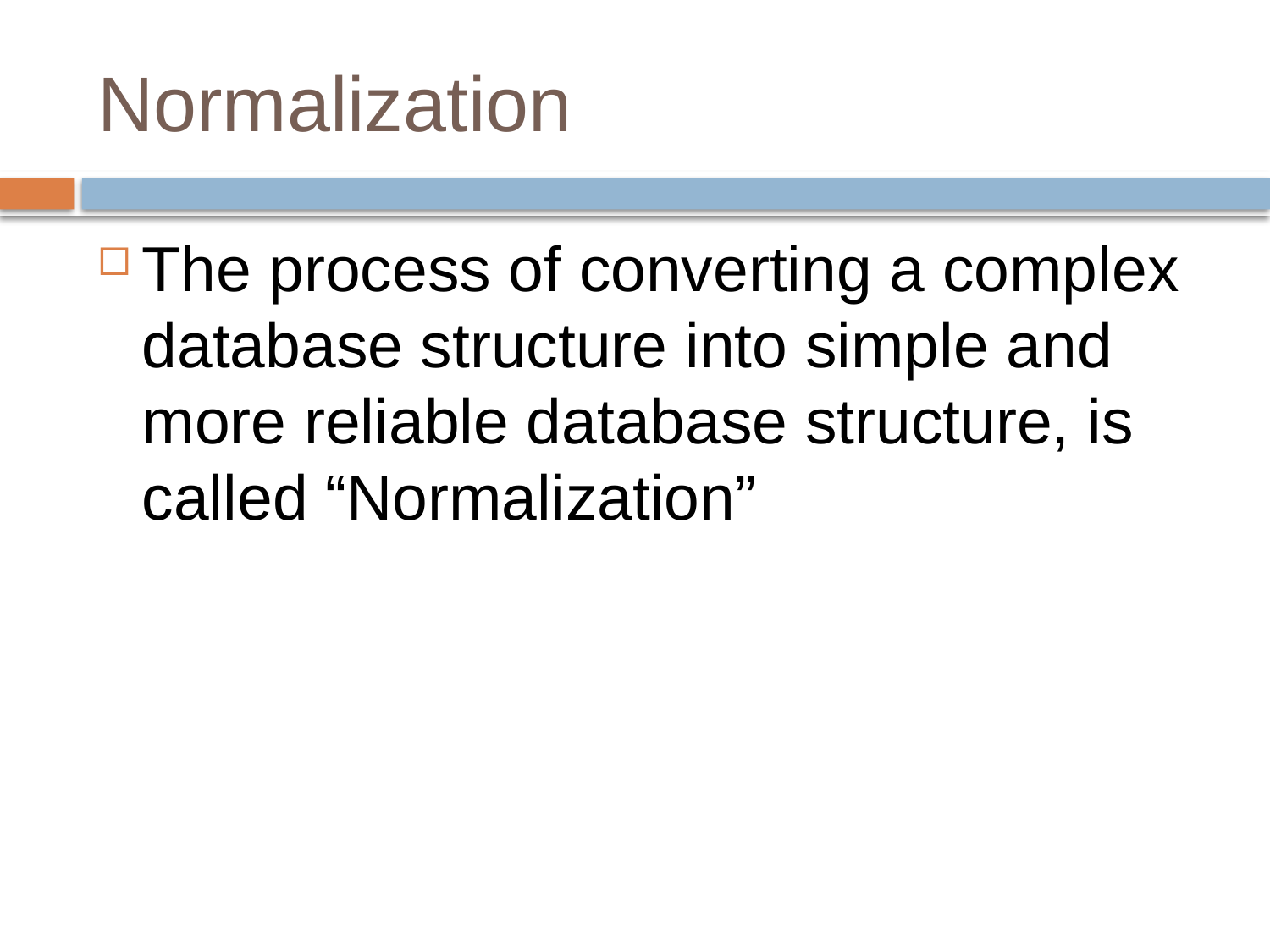

# Normalization
The process of converting a complex database structure into simple and more reliable database structure, is called “Normalization”